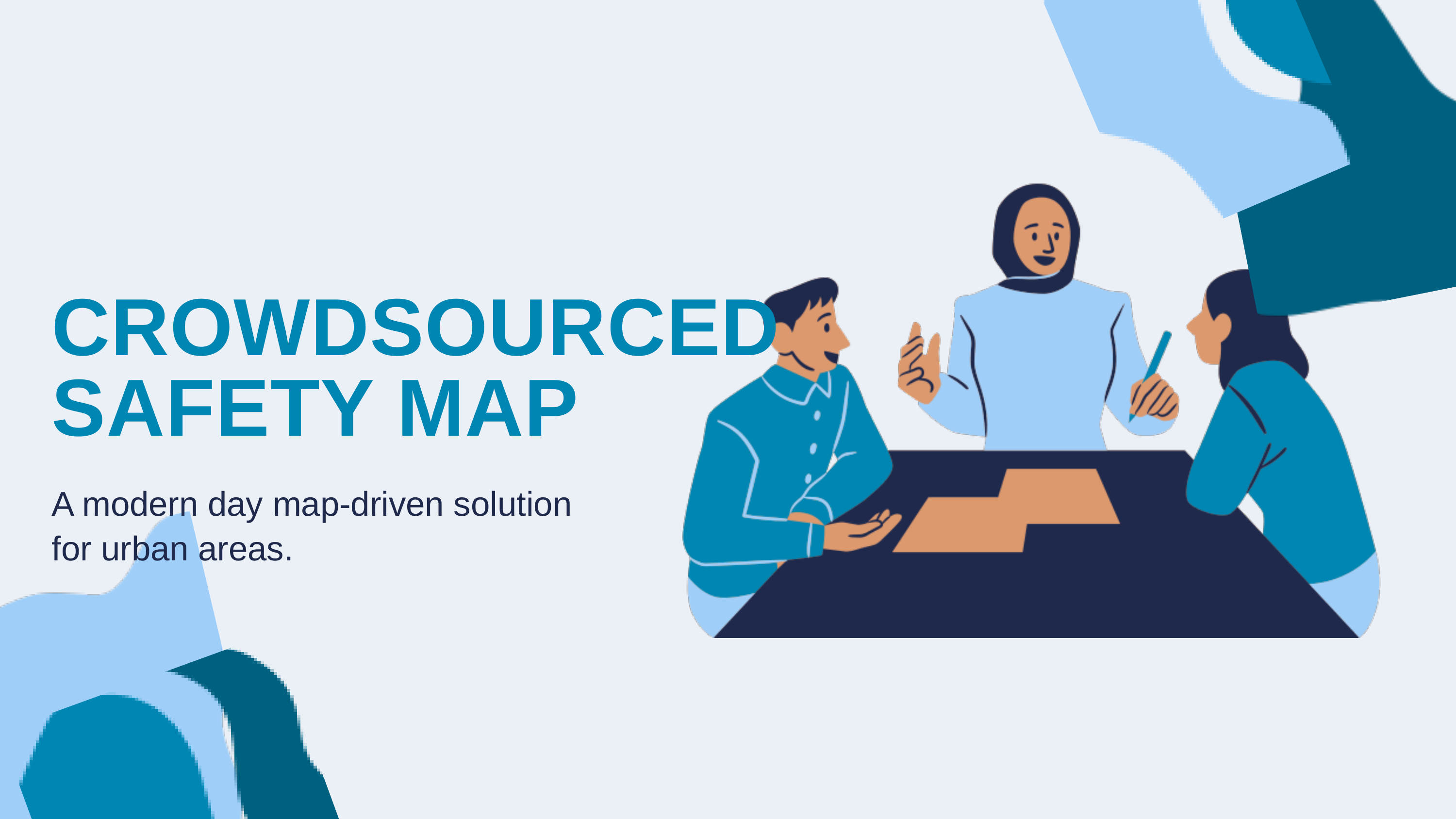

CROWDSOURCED SAFETY MAP
A modern day map-driven solution for urban areas.